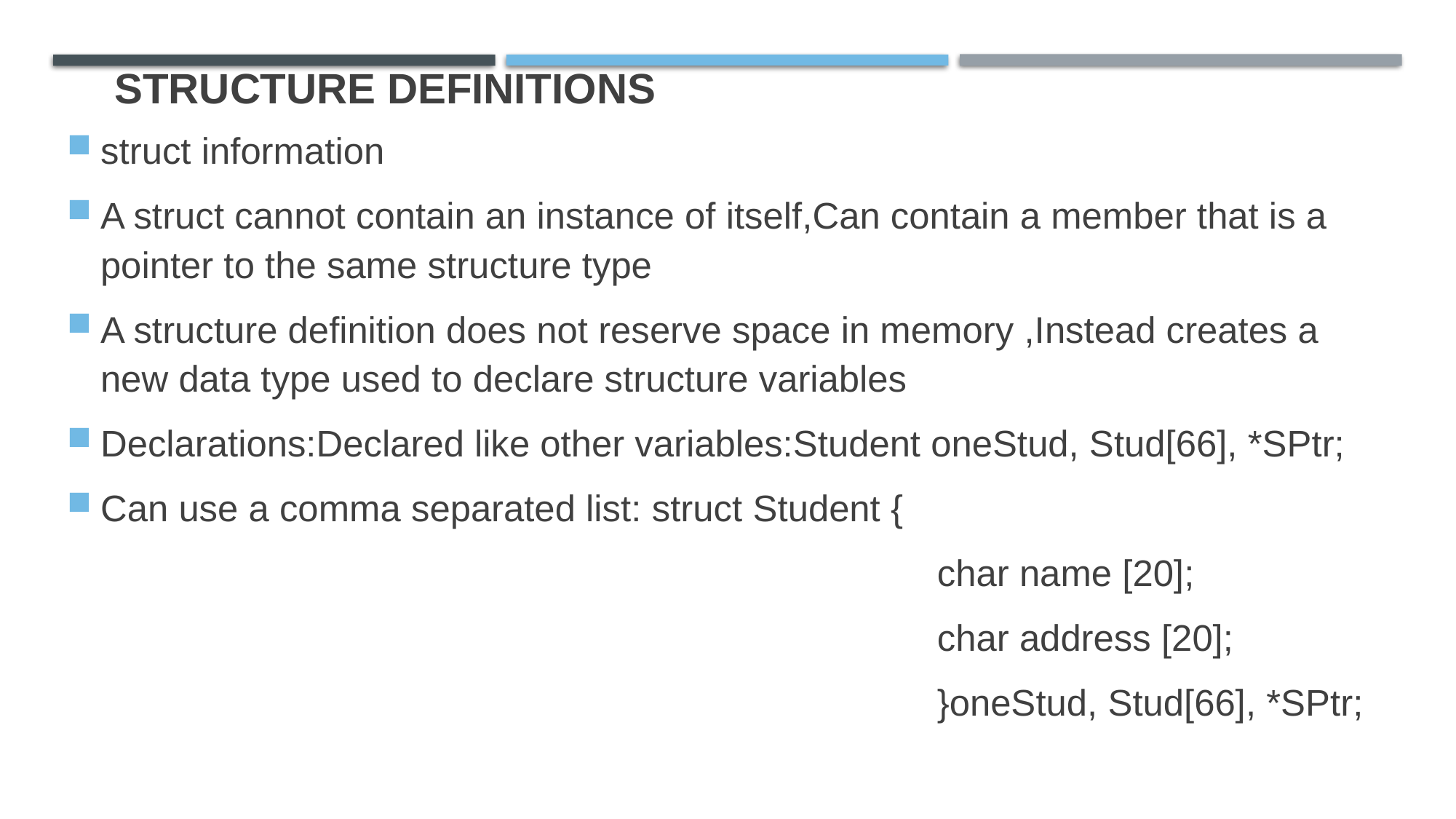

# Structure Definitions
struct information
A struct cannot contain an instance of itself,Can contain a member that is a pointer to the same structure type
A structure definition does not reserve space in memory ,Instead creates a new data type used to declare structure variables
Declarations:Declared like other variables:Student oneStud, Stud[66], *SPtr;
Can use a comma separated list: struct Student {
                                                                                    char name [20];
                                                                                    char address [20];
                                                                                    }oneStud, Stud[66], *SPtr;